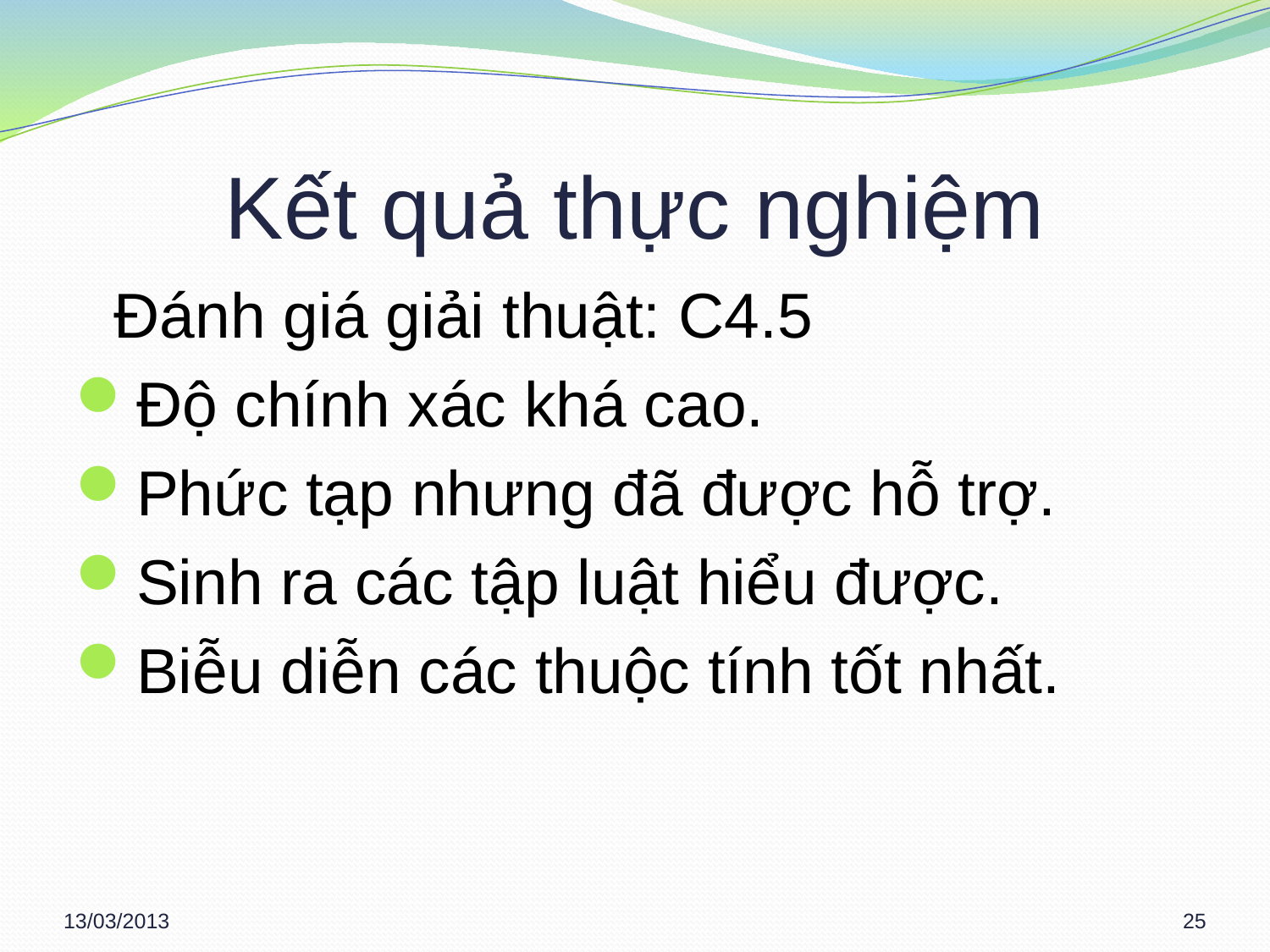

# Kết quả thực nghiệm
 	Đánh giá giải thuật: C4.5
Độ chính xác khá cao.
Phức tạp nhưng đã được hỗ trợ.
Sinh ra các tập luật hiểu được.
Biễu diễn các thuộc tính tốt nhất.

13/03/2013
25